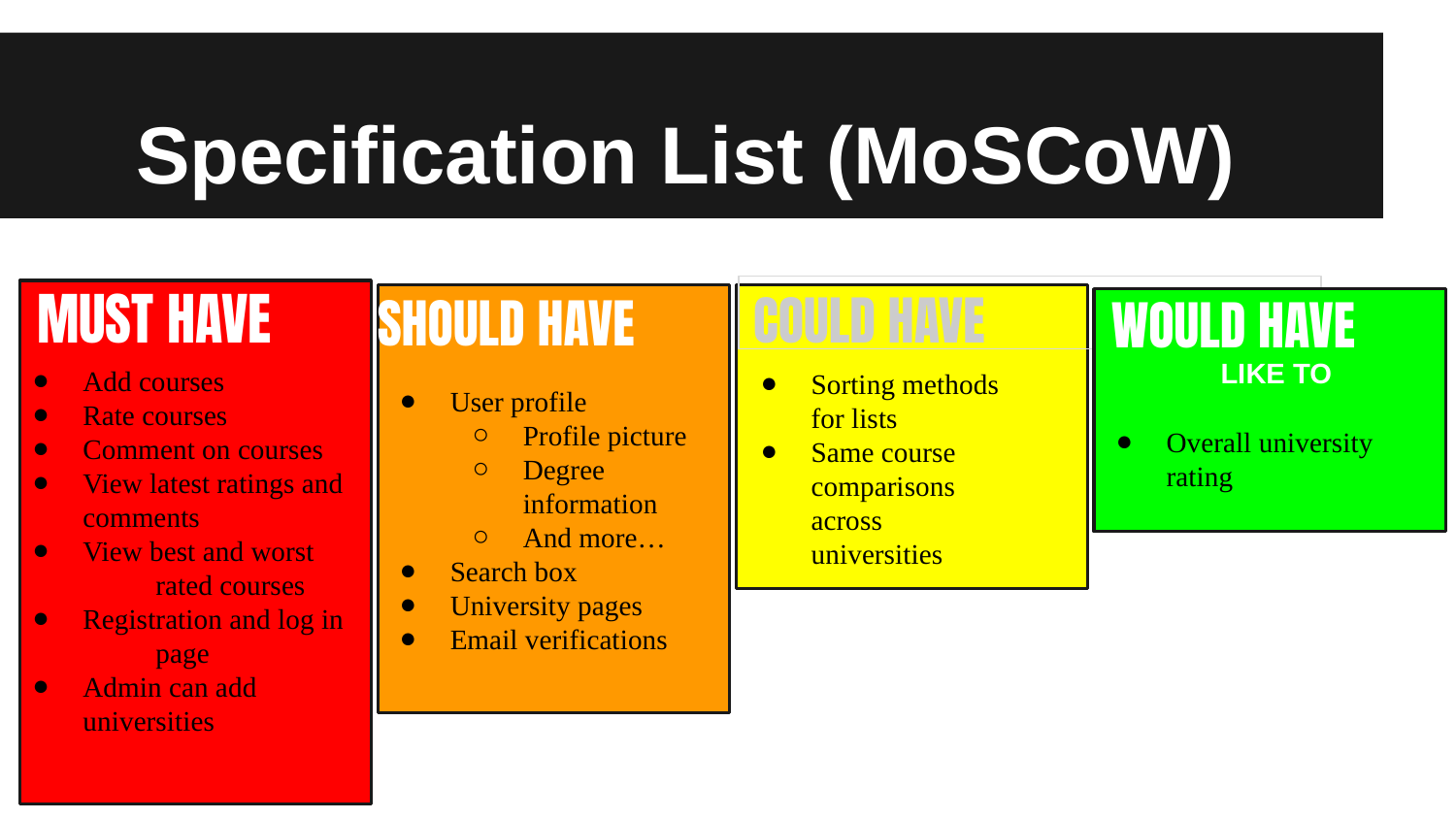

# Specification List (MoSCoW)
MUST HAVE
COULD HAVE
SHOULD HAVE

WOULD HAVE

LIKE TO
Add courses
Rate courses
Comment on courses
View latest ratings and
comments
View best and worst
	rated courses
Registration and log in
	page
Admin can add universities
Sorting methods for lists
Same course comparisons across universities
User profile
Profile picture
Degree information
And more…
Search box
University pages
Email verifications

Overall university rating